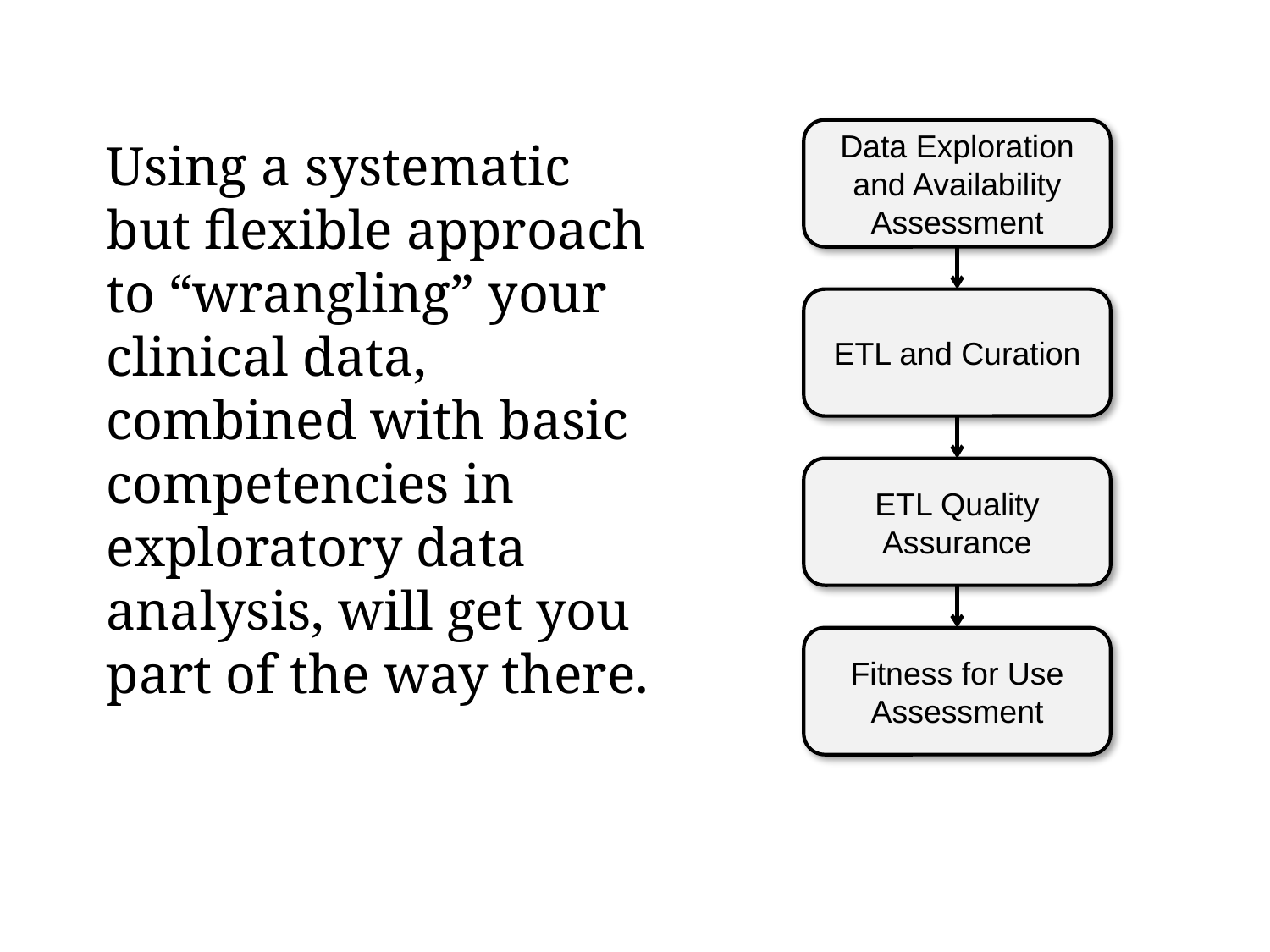

Data Exploration and Availability Assessment
ETL and Curation
ETL Quality Assurance
Fitness for Use Assessment
Using a systematic but flexible approach to “wrangling” your clinical data, combined with basic competencies in exploratory data analysis, will get you part of the way there.